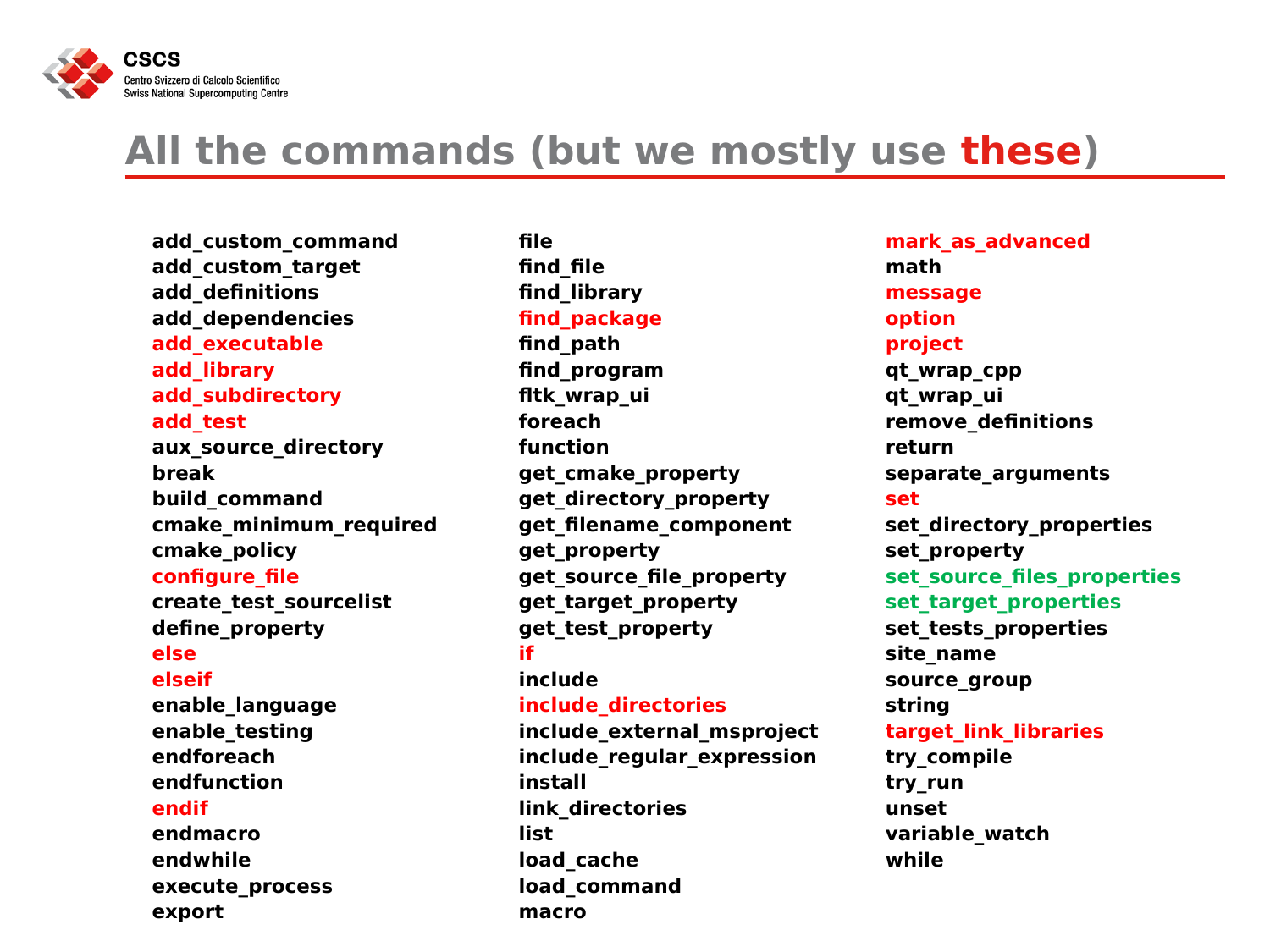

# All the commands (but we mostly use these)
    add_custom_command
    add_custom_target
    add_definitions
    add_dependencies
    add_executable
    add_library
    add_subdirectory
    add_test
    aux_source_directory
    break
    build_command
    cmake_minimum_required
    cmake_policy
    configure_file
    create_test_sourcelist
    define_property
    else
    elseif
    enable_language
    enable_testing
    endforeach
    endfunction
    endif
    endmacro
    endwhile
    execute_process
    export
    file
    find_file
    find_library
    find_package
    find_path
    find_program
    fltk_wrap_ui
    foreach
    function
    get_cmake_property
    get_directory_property
    get_filename_component
    get_property
    get_source_file_property
    get_target_property
    get_test_property
    if
    include
    include_directories
    include_external_msproject
    include_regular_expression
    install
    link_directories
    list
    load_cache
    load_command
    macro
    mark_as_advanced
    math
    message
    option
    project
    qt_wrap_cpp
    qt_wrap_ui
    remove_definitions
    return
    separate_arguments
    set
    set_directory_properties
    set_property
    set_source_files_properties
    set_target_properties
    set_tests_properties
    site_name
    source_group
    string
    target_link_libraries
    try_compile
    try_run
    unset
    variable_watch
    while